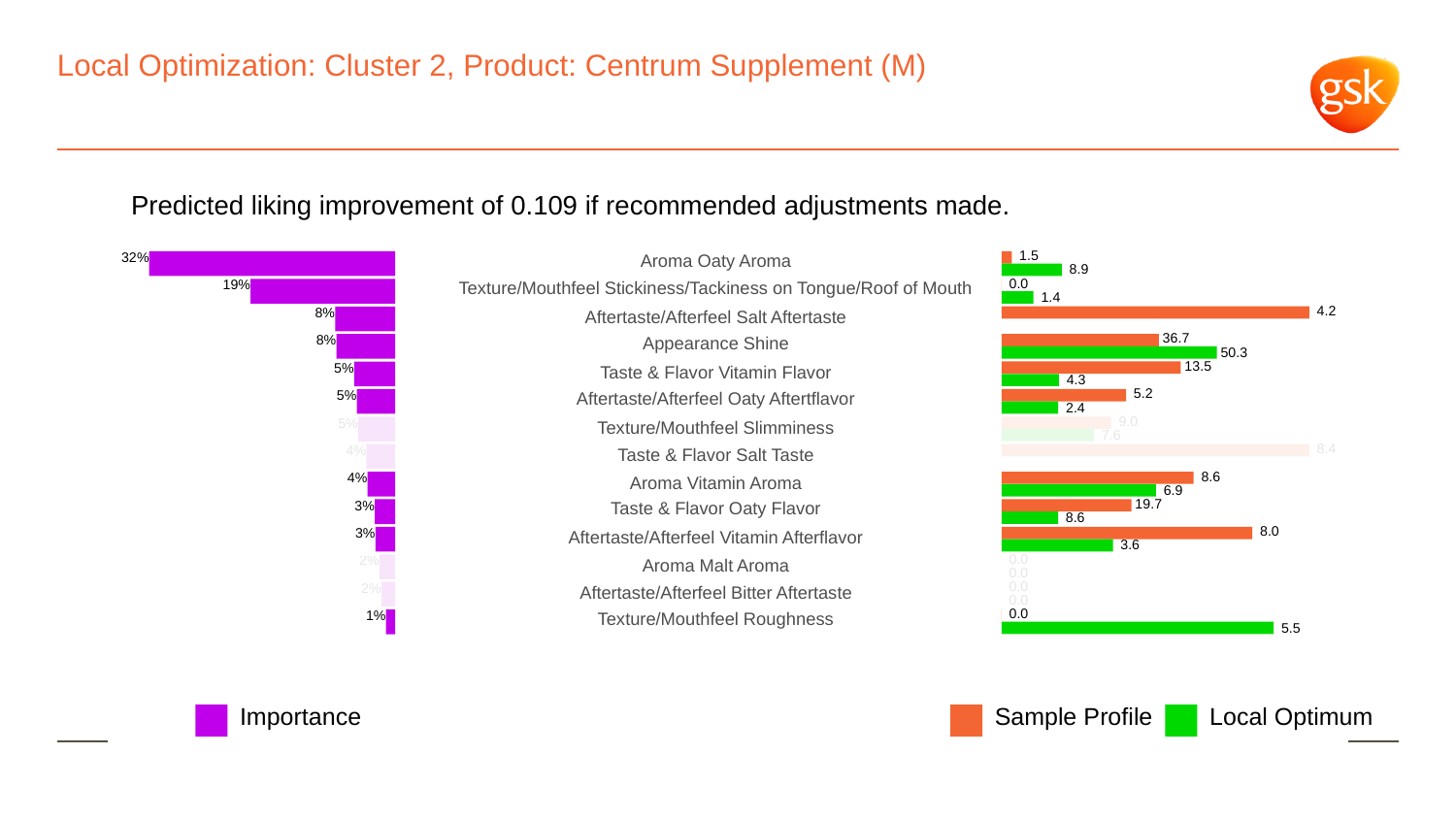

# Local Optimization: Cluster 2, Product: Centrum Supplement (M)

Predicted liking improvement of 0.109 if recommended adjustments made.

  1.5
32%
Aroma Oaty Aroma

  8.9

  0.0
19%
Texture/Mouthfeel Stickiness/Tackiness on Tongue/Roof of Mouth

  1.4

  4.2
8%
Aftertaste/Afterfeel Salt Aftertaste

 36.7
8%
Appearance Shine

 50.3

 13.5
5%
Taste & Flavor Vitamin Flavor

  4.3

  5.2
5%
Aftertaste/Afterfeel Oaty Aftertflavor

  2.4

  9.0
5%
Texture/Mouthfeel Slimminess

  7.6

  8.4
4%
Taste & Flavor Salt Taste

  8.6
4%
Aroma Vitamin Aroma

  6.9

 19.7
3%
Taste & Flavor Oaty Flavor

  8.6

  8.0
3%
Aftertaste/Afterfeel Vitamin Afterflavor

  3.6

  0.0
2%
Aroma Malt Aroma

  0.0

  0.0
2%
Aftertaste/Afterfeel Bitter Aftertaste

  0.0

  0.0
1%
Texture/Mouthfeel Roughness

  5.5

Local Optimum
Sample Profile
Importance